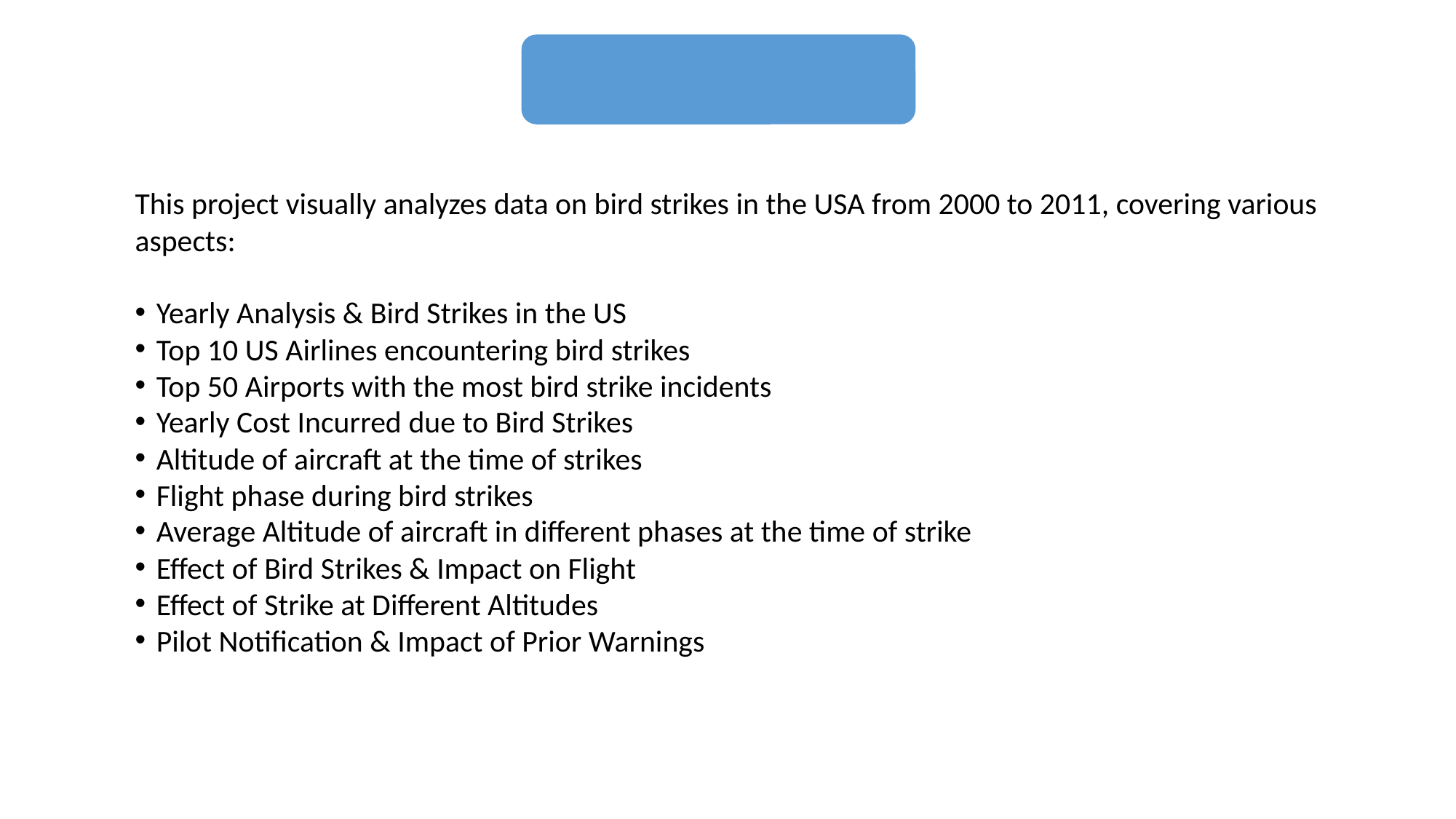

# Key Questions

This project visually analyzes data on bird strikes in the USA from 2000 to 2011, covering various aspects:

Yearly Analysis & Bird Strikes in the US
Top 10 US Airlines encountering bird strikes
Top 50 Airports with the most bird strike incidents
Yearly Cost Incurred due to Bird Strikes
Altitude of aircraft at the time of strikes
Flight phase during bird strikes
Average Altitude of aircraft in different phases at the time of strike
Effect of Bird Strikes & Impact on Flight
Effect of Strike at Different Altitudes
Pilot Notification & Impact of Prior Warnings